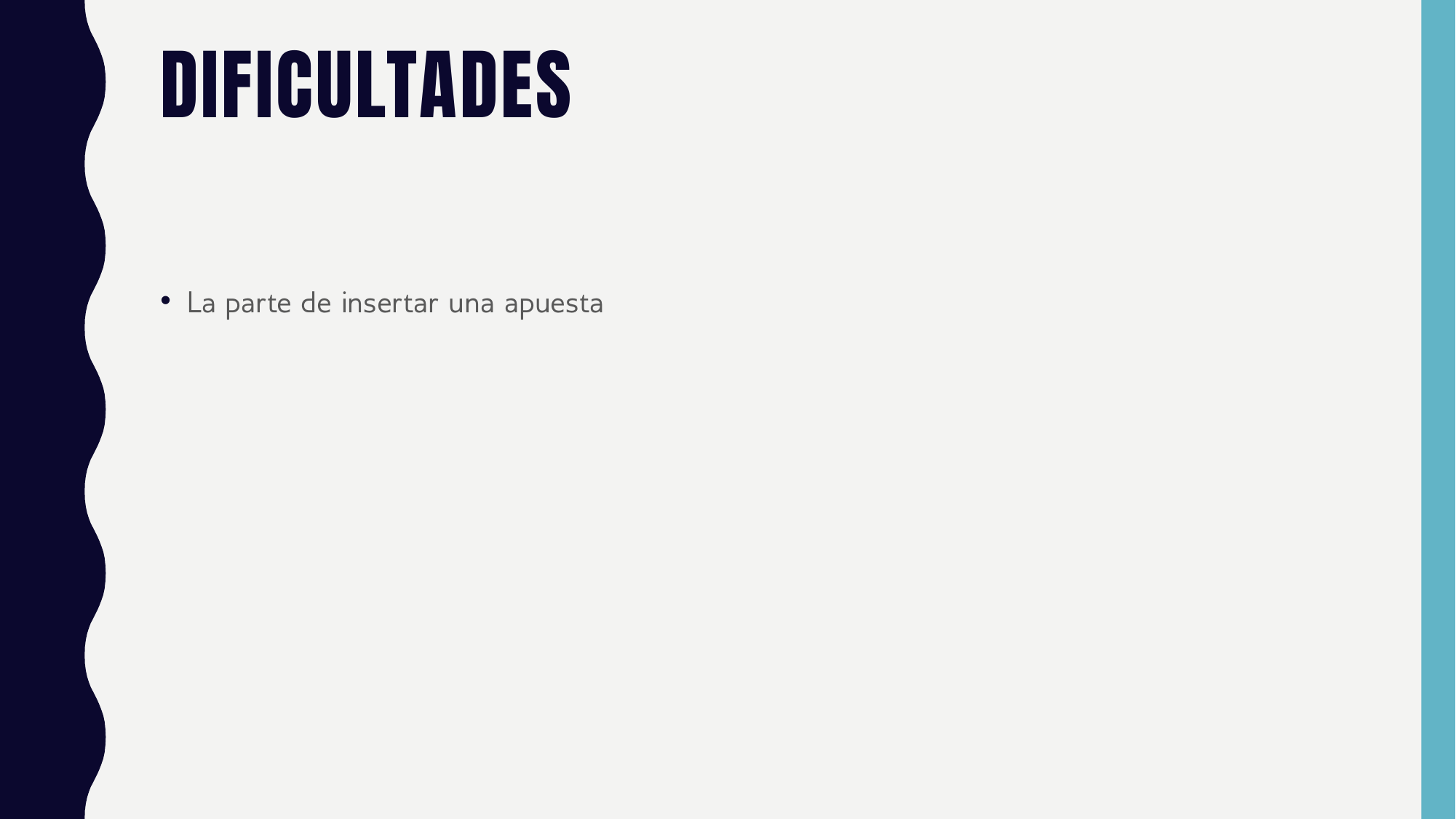

# Dificultades
La parte de insertar una apuesta